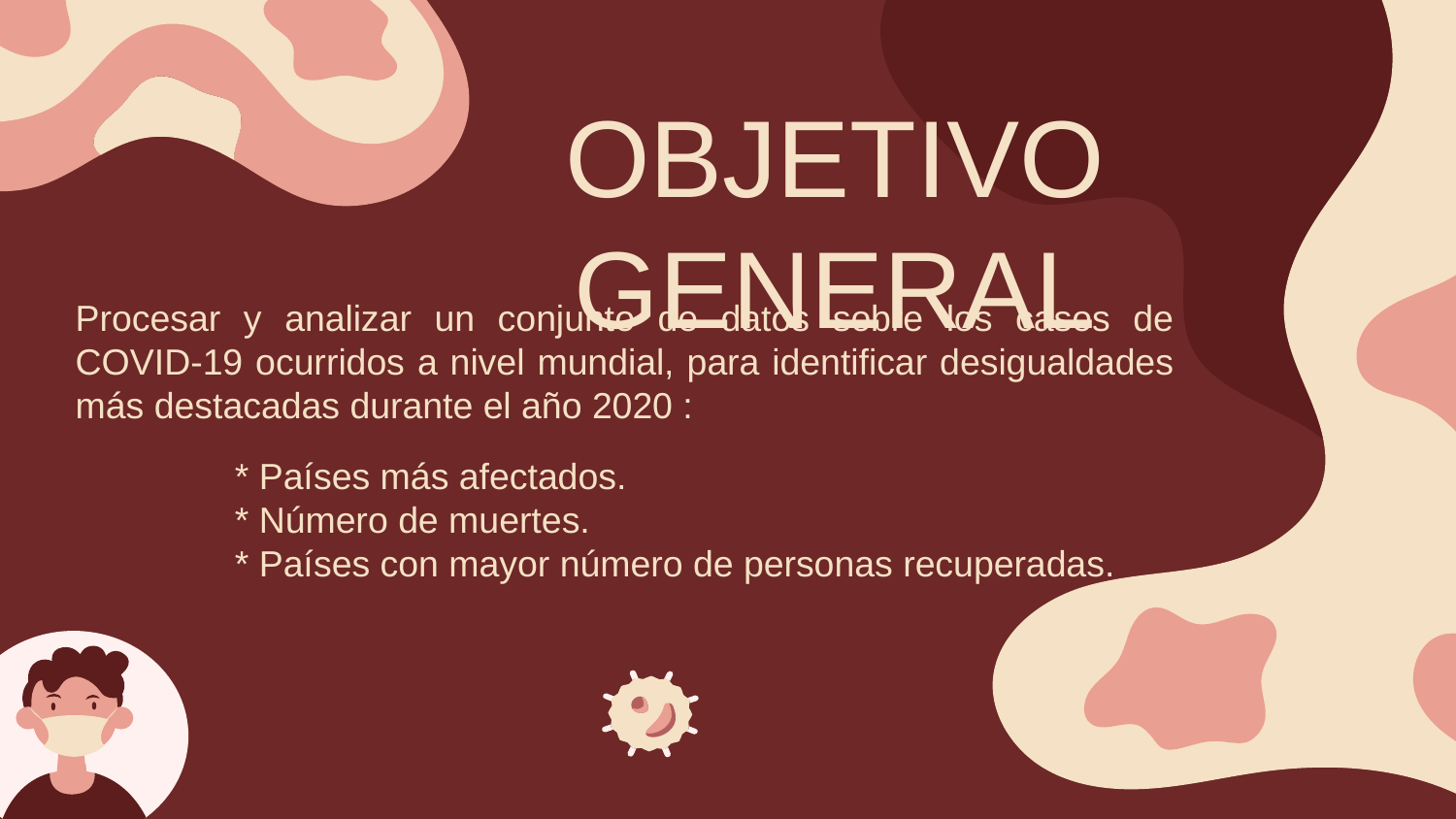

OBJETIVO GENERAL
Procesar y analizar un conjunto de datos sobre los casos de COVID-19 ocurridos a nivel mundial, para identificar desigualdades más destacadas durante el año 2020 :

* Países más afectados.
* Número de muertes.
* Países con mayor número de personas recuperadas.